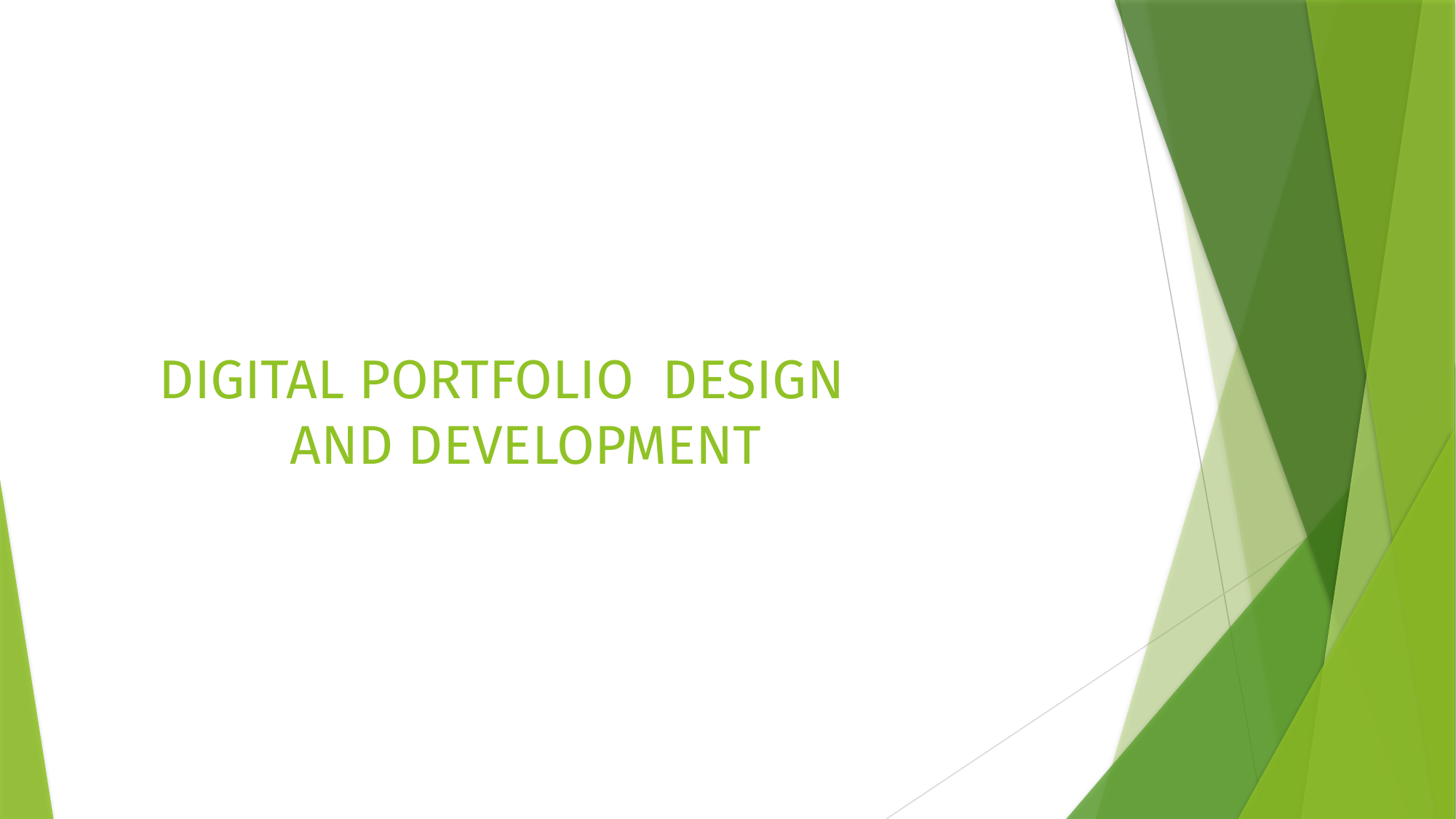

A  Step towards showcasing skills and achievements.
# DIGITAL PORTFOLIO  DESIGN AND DEVELOPMENT